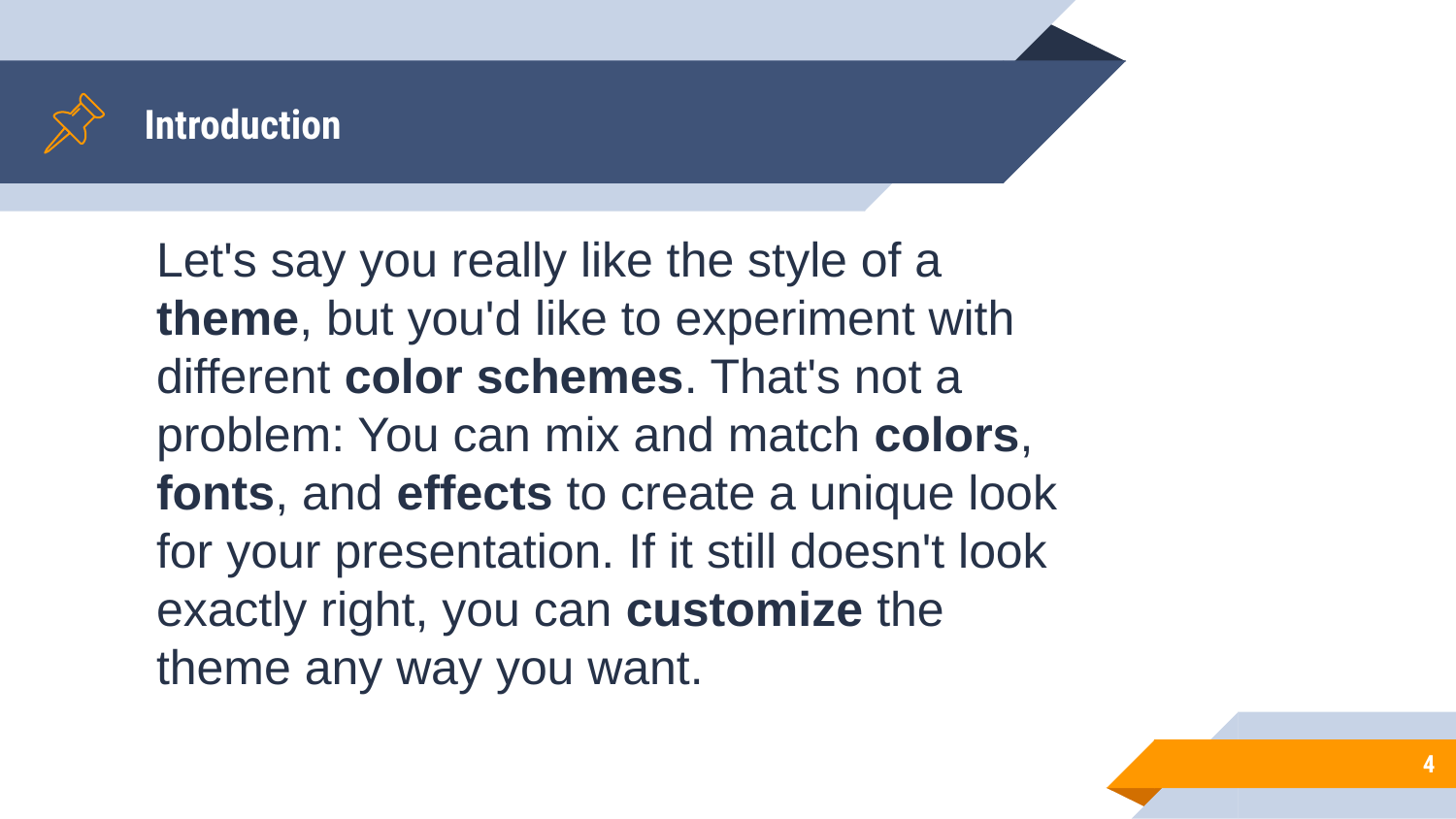

# Introduction

Let's say you really like the style of a theme, but you'd like to experiment with different color schemes. That's not a problem: You can mix and match colors, fonts, and effects to create a unique look for your presentation. If it still doesn't look exactly right, you can customize the theme any way you want.
4